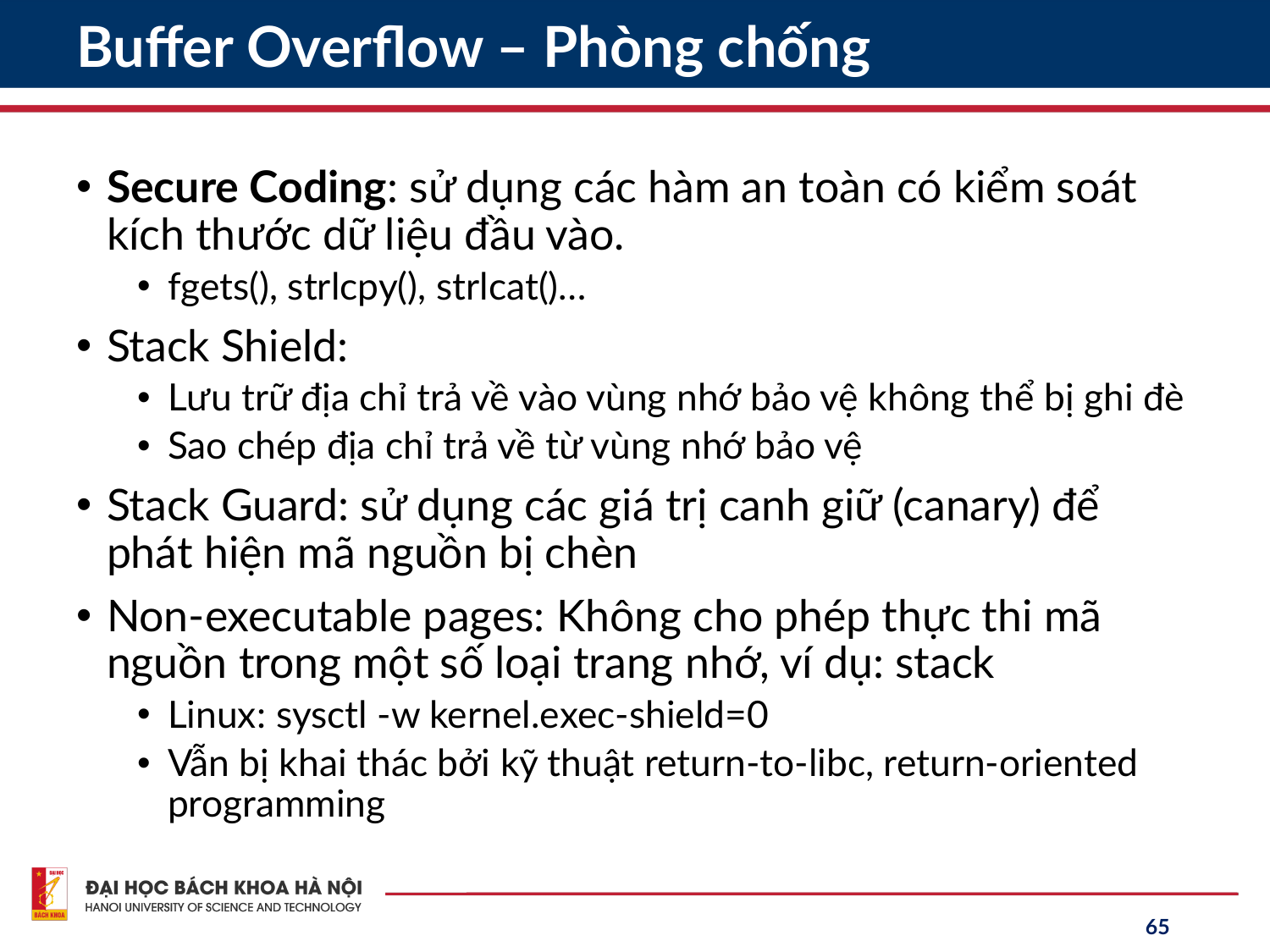

# Buffer Overflow – Phòng chống
Secure Coding: sử dụng các hàm an toàn có kiểm soát kích thước dữ liệu đầu vào.
fgets(), strlcpy(), strlcat()…
Stack Shield:
Lưu trữ địa chỉ trả về vào vùng nhớ bảo vệ không thể bị ghi đè
Sao chép địa chỉ trả về từ vùng nhớ bảo vệ
Stack Guard: sử dụng các giá trị canh giữ (canary) để phát hiện mã nguồn bị chèn
Non-executable pages: Không cho phép thực thi mã nguồn trong một số loại trang nhớ, ví dụ: stack
Linux: sysctl -w kernel.exec-shield=0
Vẫn bị khai thác bởi kỹ thuật return-to-libc, return-oriented programming
65